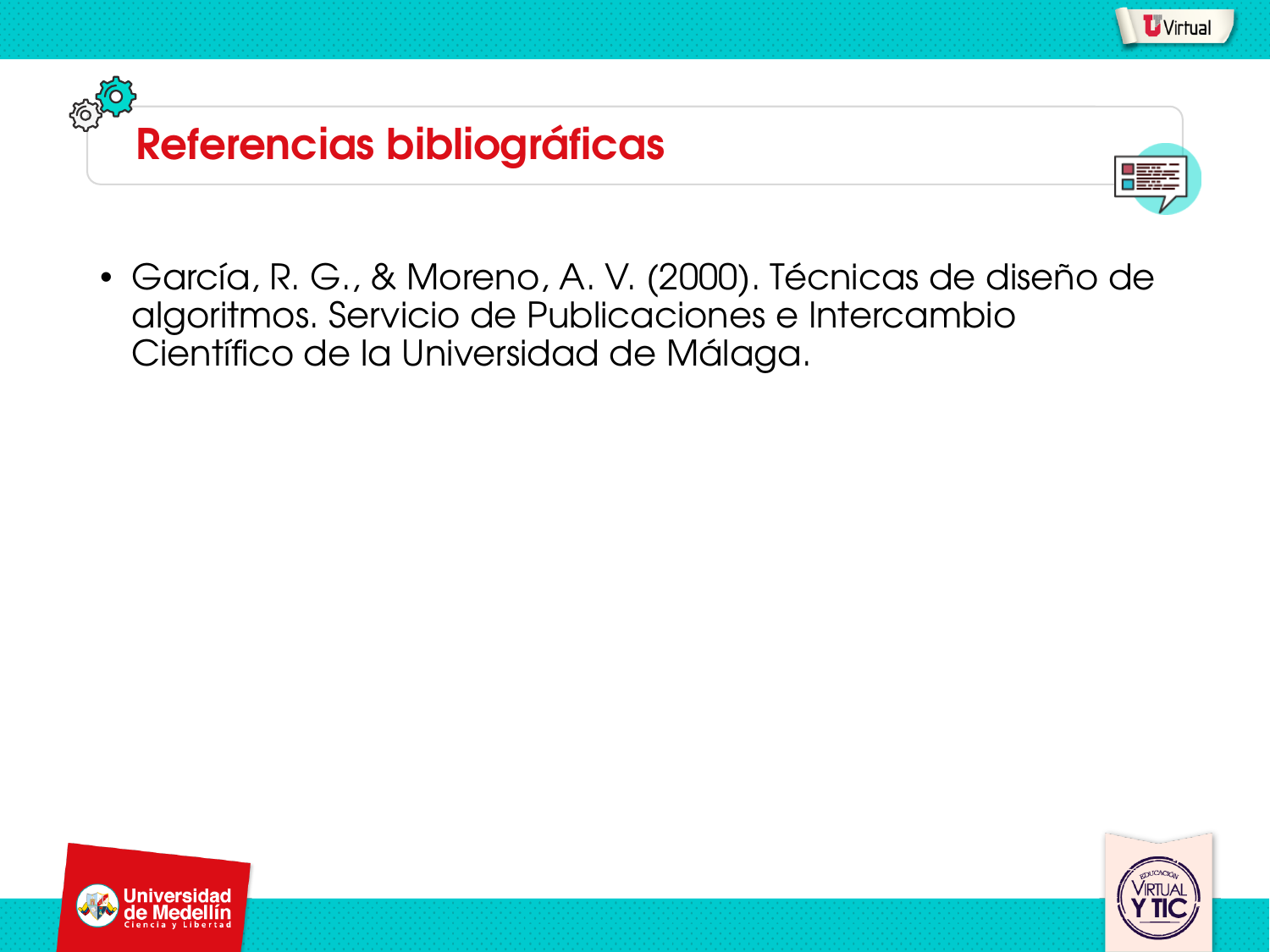

# Referencias bibliográficas
García, R. G., & Moreno, A. V. (2000). Técnicas de diseño de algoritmos. Servicio de Publicaciones e Intercambio Científico de la Universidad de Málaga.